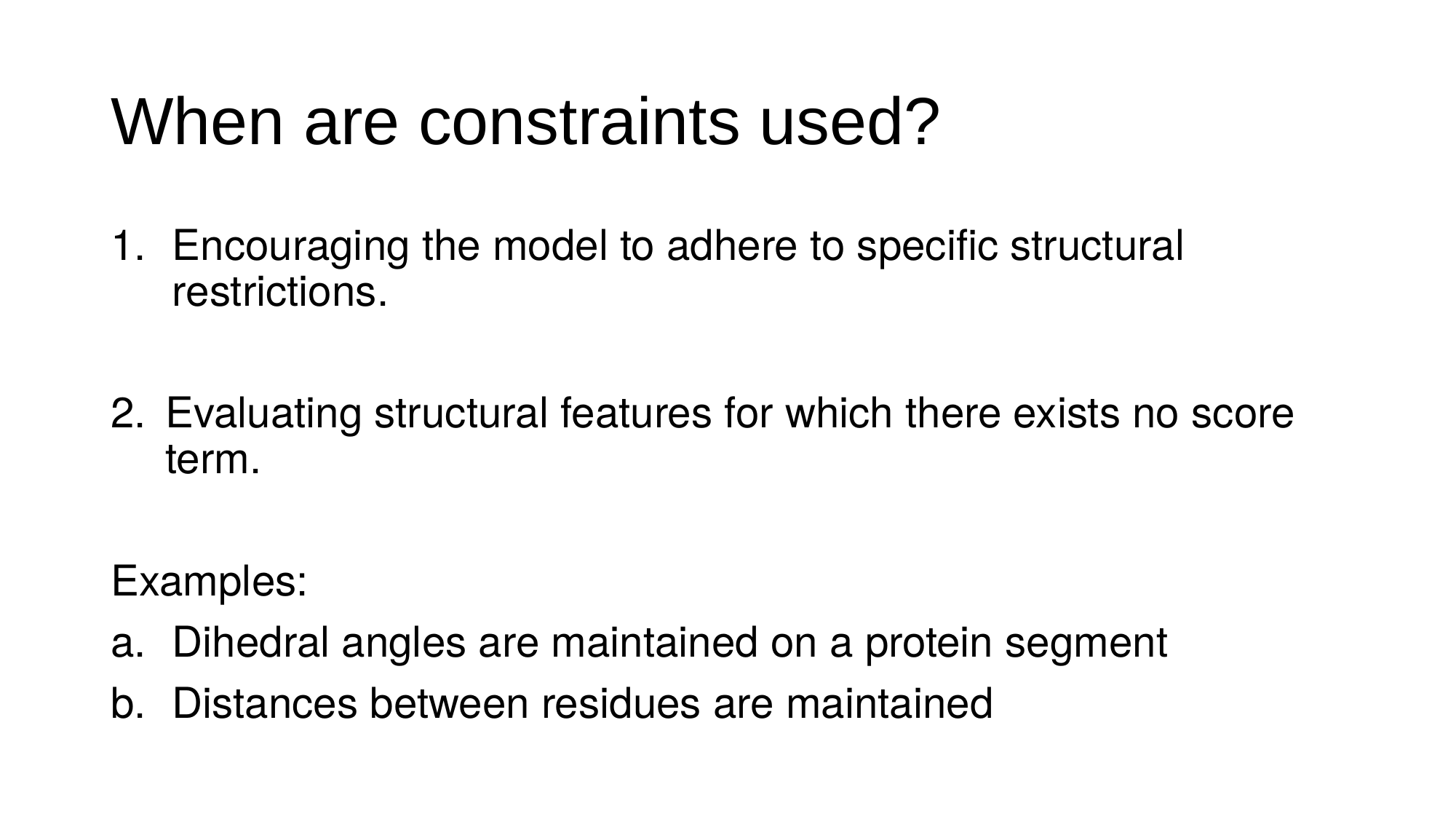

# When are constraints used?
Encouraging the model to adhere to specific structural restrictions.

Evaluating structural features for which there exists no score term.

Examples:
Dihedral angles are maintained on a protein segment
Distances between residues are maintained